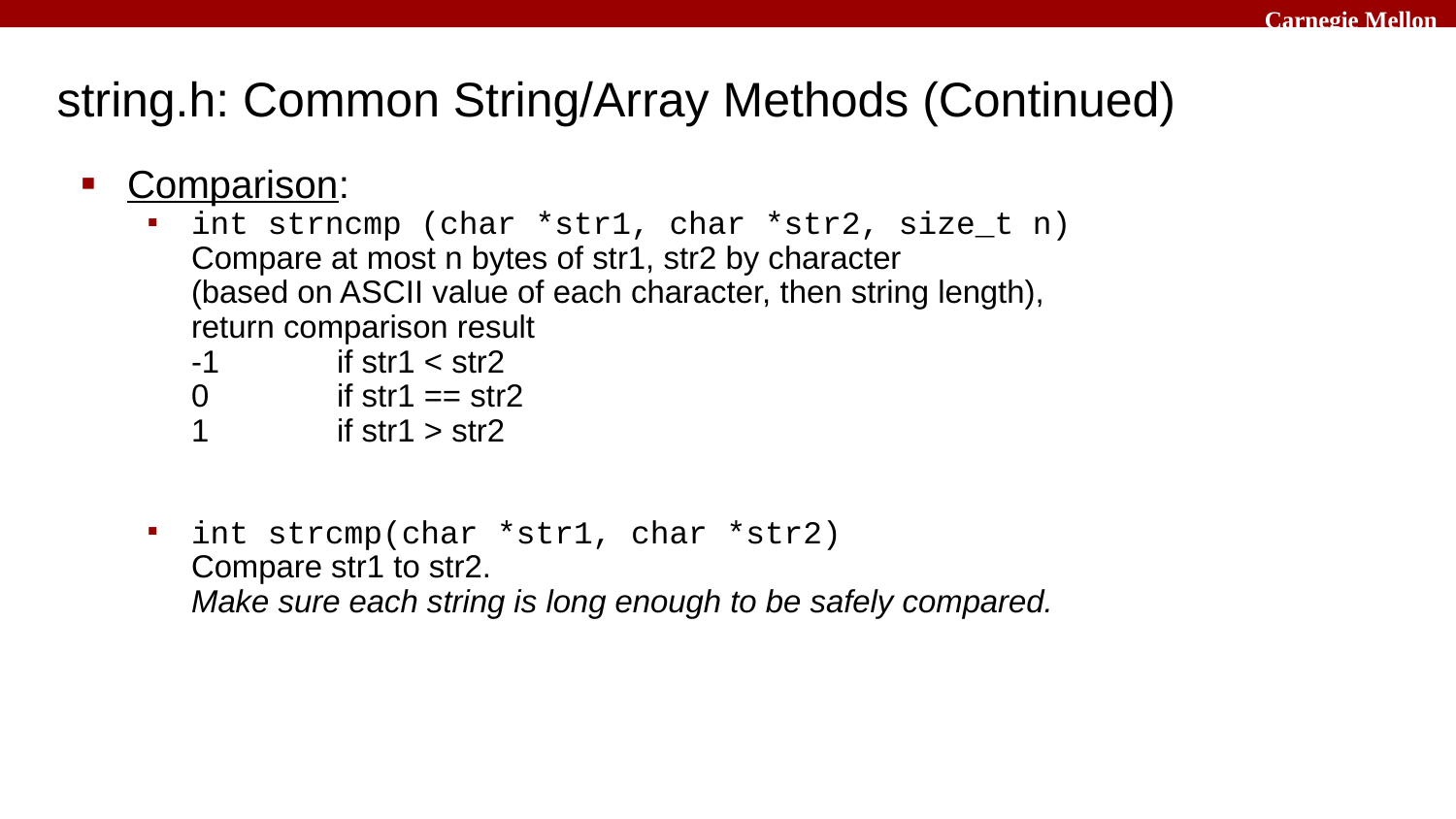

# string.h: Common String/Array Methods (Continued)
Comparison:
int strncmp (char *str1, char *str2, size_t n)
Compare at most n bytes of str1, str2 by character
(based on ASCII value of each character, then string length),
return comparison result
-1	if str1 < str2
0	if str1 == str2
1	if str1 > str2

int strcmp(char *str1, char *str2)
Compare str1 to str2.
Make sure each string is long enough to be safely compared.